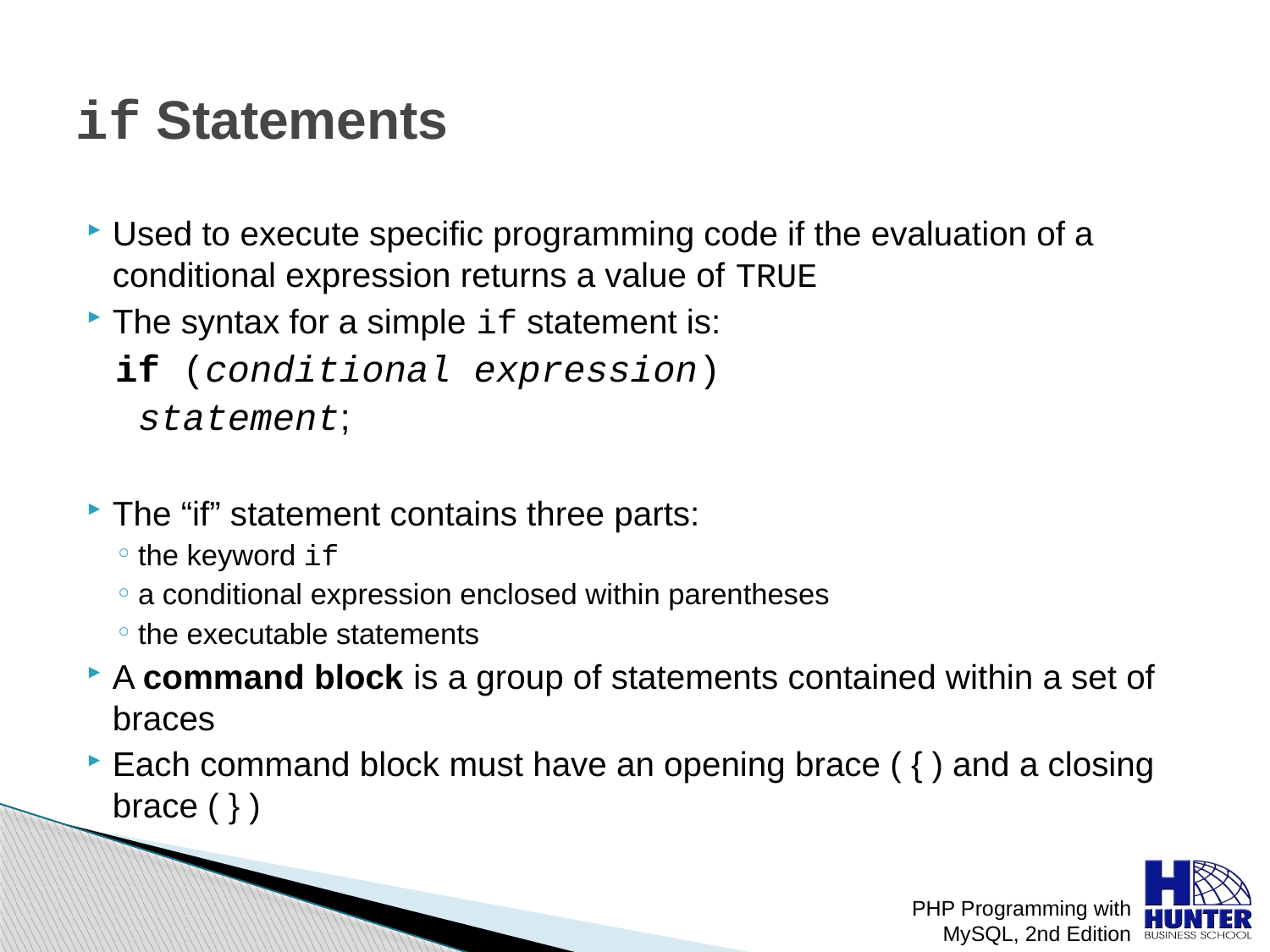

# if Statements
Used to execute specific programming code if the evaluation of a conditional expression returns a value of TRUE
The syntax for a simple if statement is:
if (conditional expression)
	statement;

The “if” statement contains three parts:
the keyword if
a conditional expression enclosed within parentheses
the executable statements
A command block is a group of statements contained within a set of braces
Each command block must have an opening brace ( { ) and a closing brace ( } )

PHP Programming with MySQL, 2nd Edition